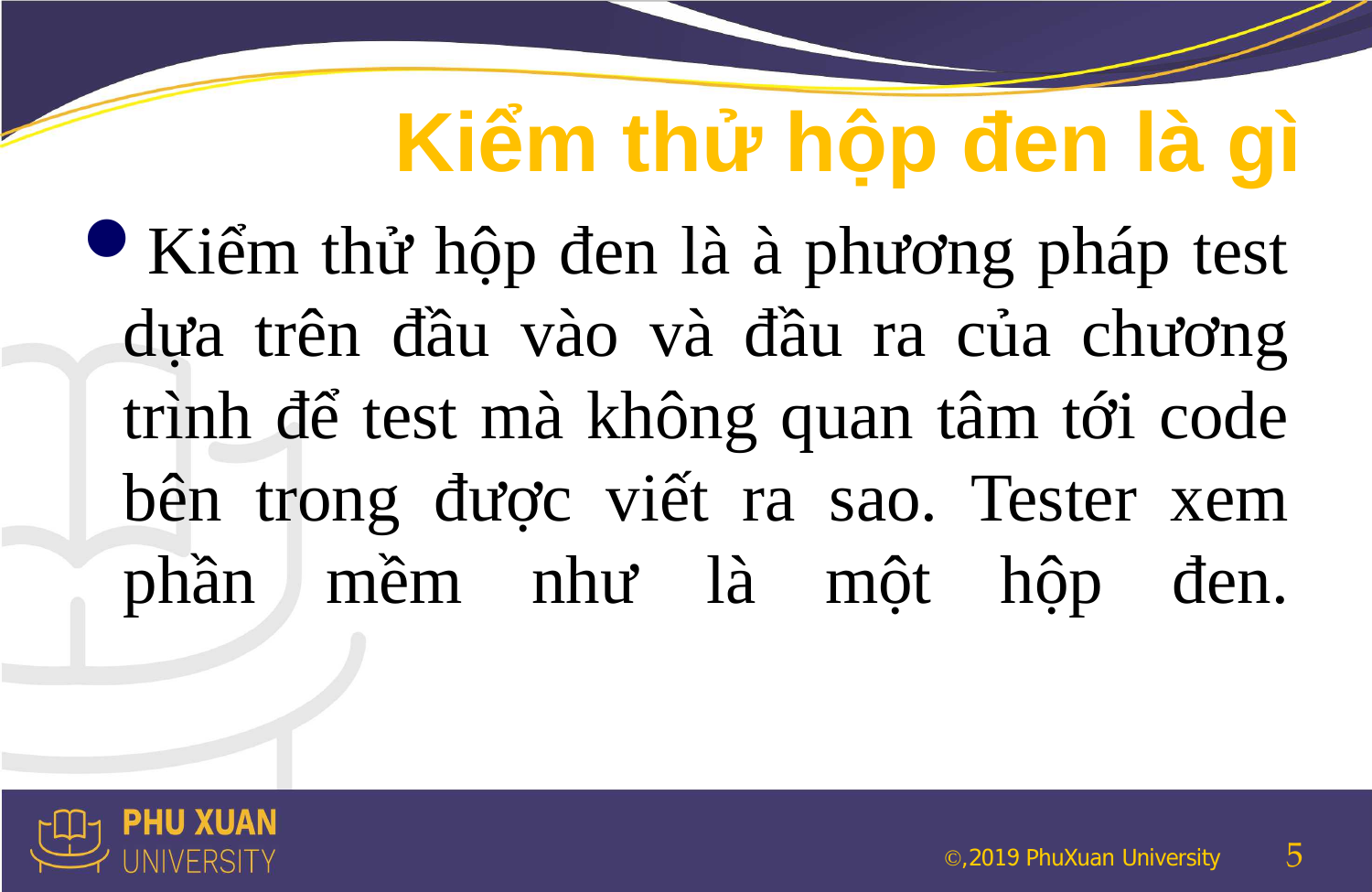

# Kiểm thử hộp đen là gì
Kiểm thử hộp đen là à phương pháp test dựa trên đầu vào và đầu ra của chương trình để test mà không quan tâm tới code bên trong được viết ra sao. Tester xem phần mềm như là một hộp đen.
5